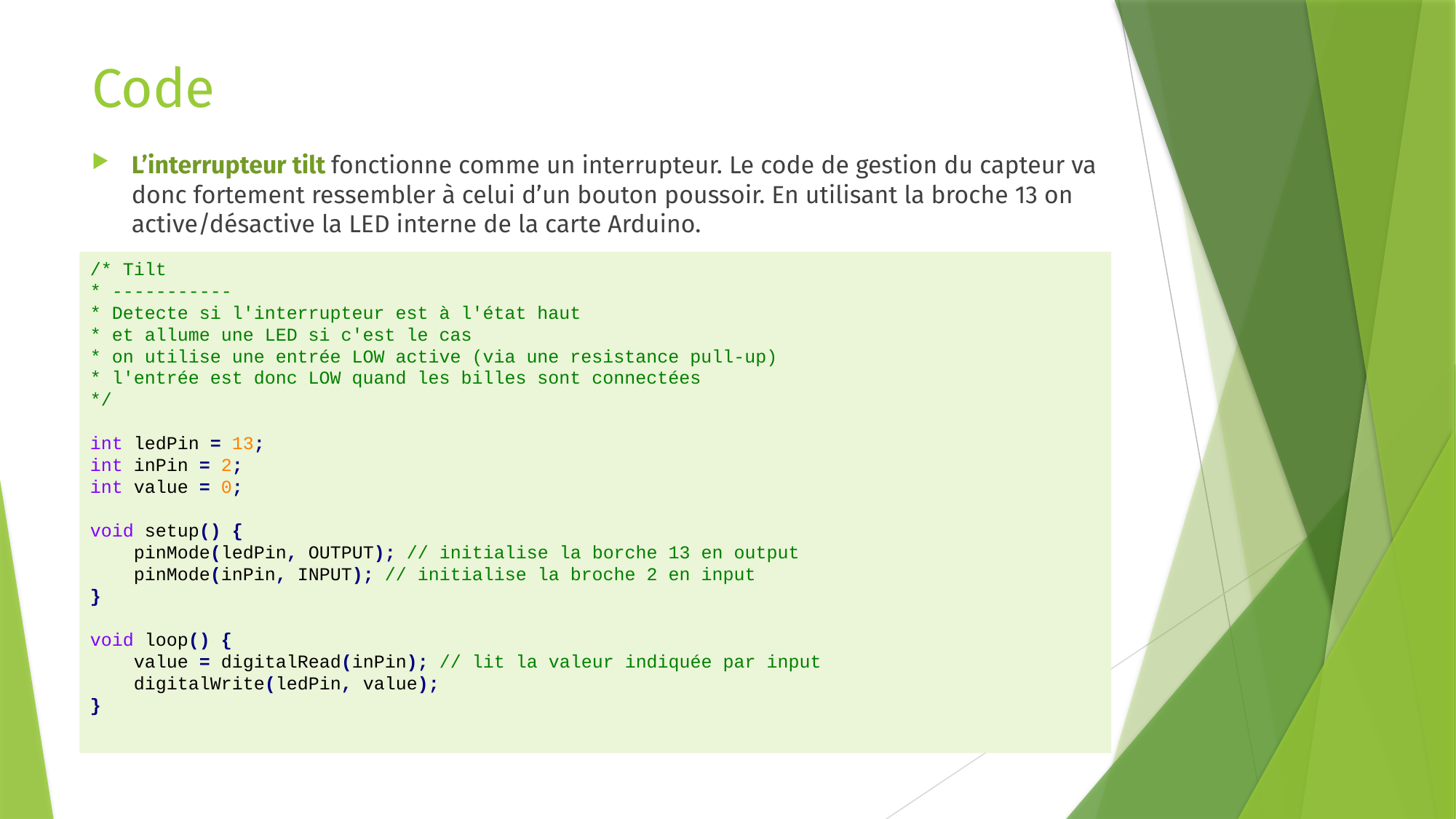

# Code
L’interrupteur tilt fonctionne comme un interrupteur. Le code de gestion du capteur va donc fortement ressembler à celui d’un bouton poussoir. En utilisant la broche 13 on active/désactive la LED interne de la carte Arduino.
/* Tilt
* -----------
* Detecte si l'interrupteur est à l'état haut
* et allume une LED si c'est le cas
* on utilise une entrée LOW active (via une resistance pull-up)
* l'entrée est donc LOW quand les billes sont connectées
*/
int ledPin = 13;
int inPin = 2;
int value = 0;
void setup() {
    pinMode(ledPin, OUTPUT); // initialise la borche 13 en output
    pinMode(inPin, INPUT); // initialise la broche 2 en input
}
void loop() {
    value = digitalRead(inPin); // lit la valeur indiquée par input
    digitalWrite(ledPin, value);
}